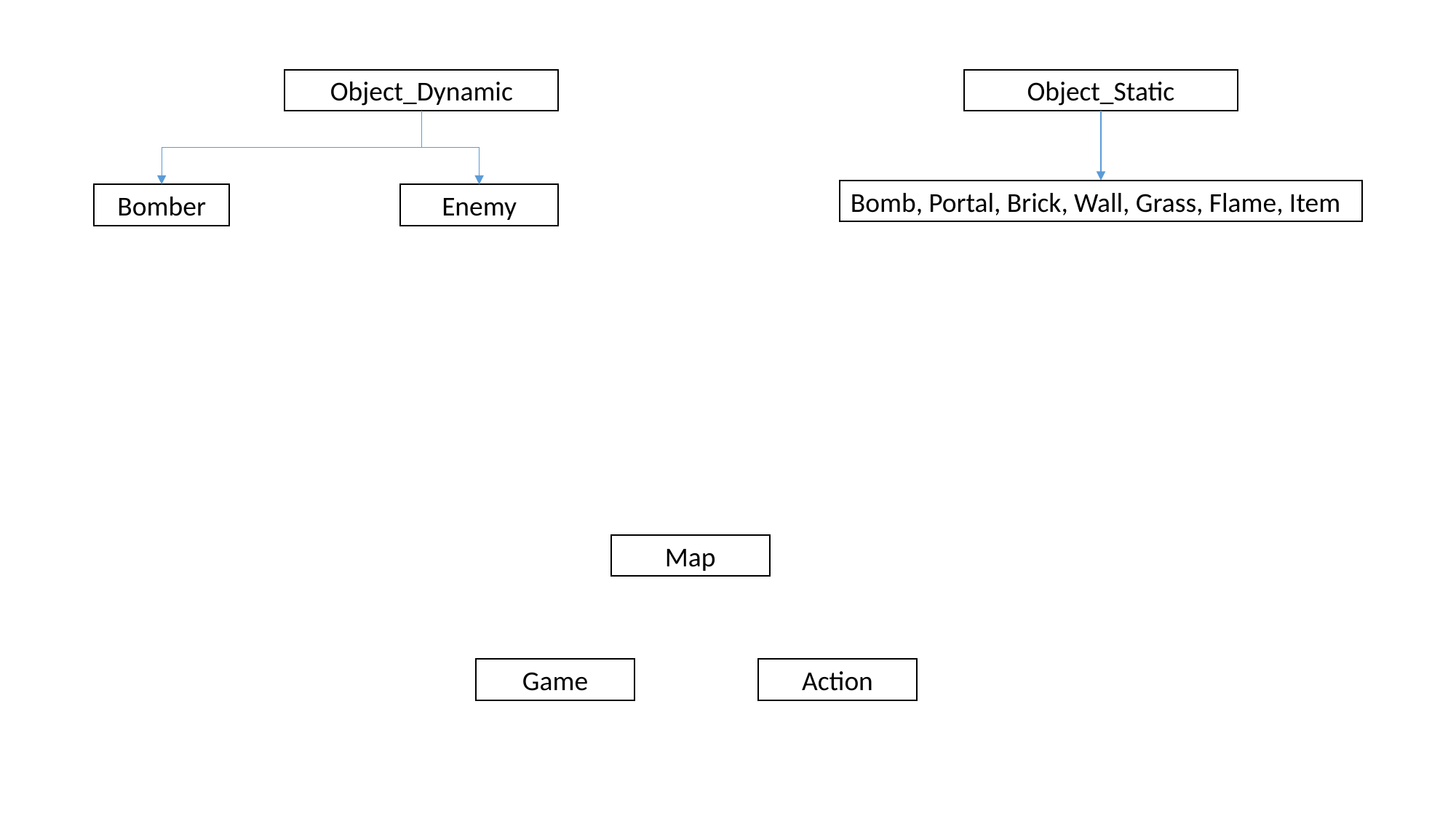

Object_Static
Object_Dynamic
Bomb, Portal, Brick, Wall, Grass, Flame, Item
Bomber
Enemy
Map
Game
Action